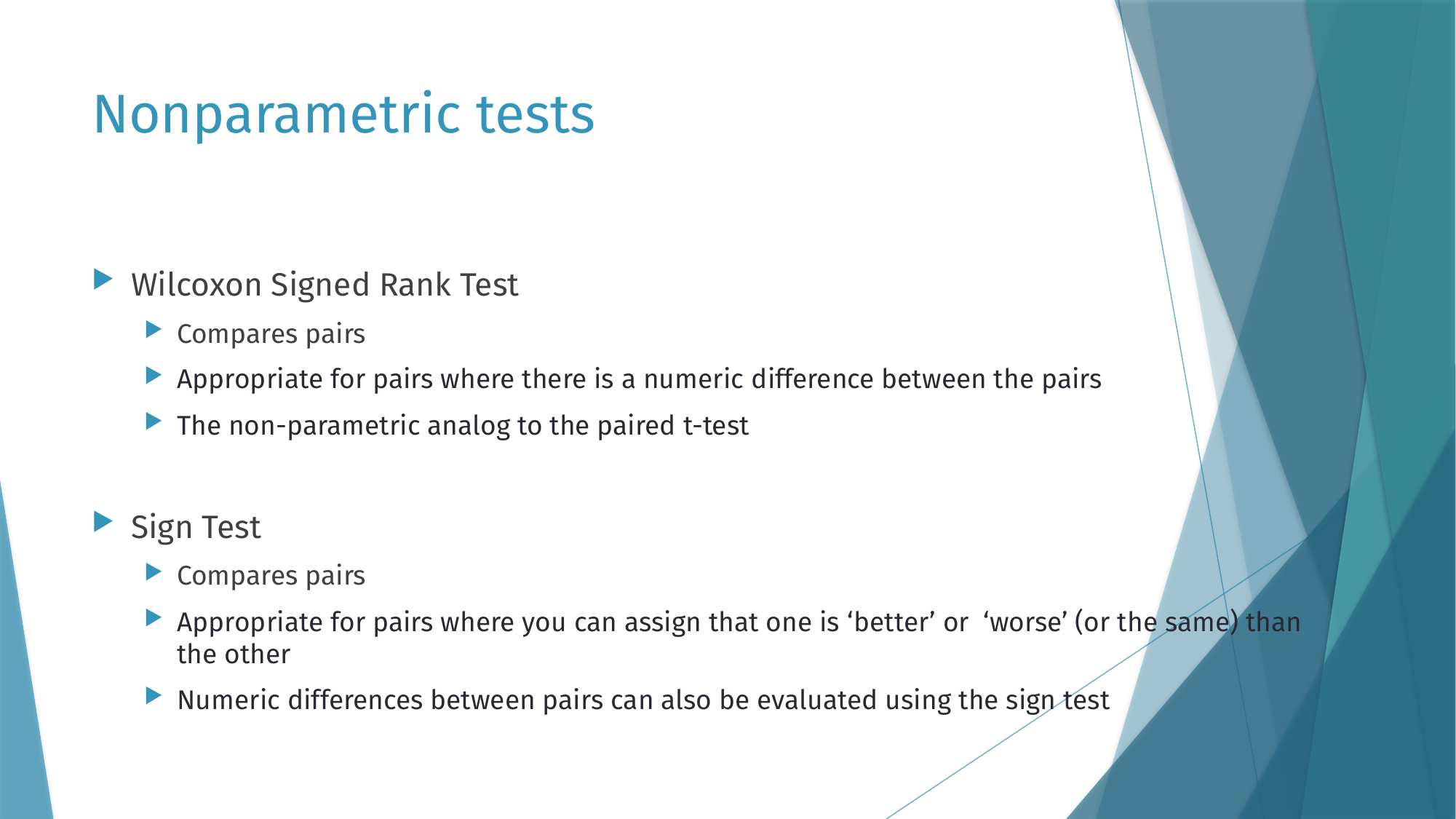

# Nonparametric tests
Wilcoxon Signed Rank Test
Compares pairs
Appropriate for pairs where there is a numeric difference between the pairs
The non-parametric analog to the paired t-test

Sign Test
Compares pairs
Appropriate for pairs where you can assign that one is ‘better’ or  ‘worse’ (or the same) than the other
Numeric differences between pairs can also be evaluated using the sign test